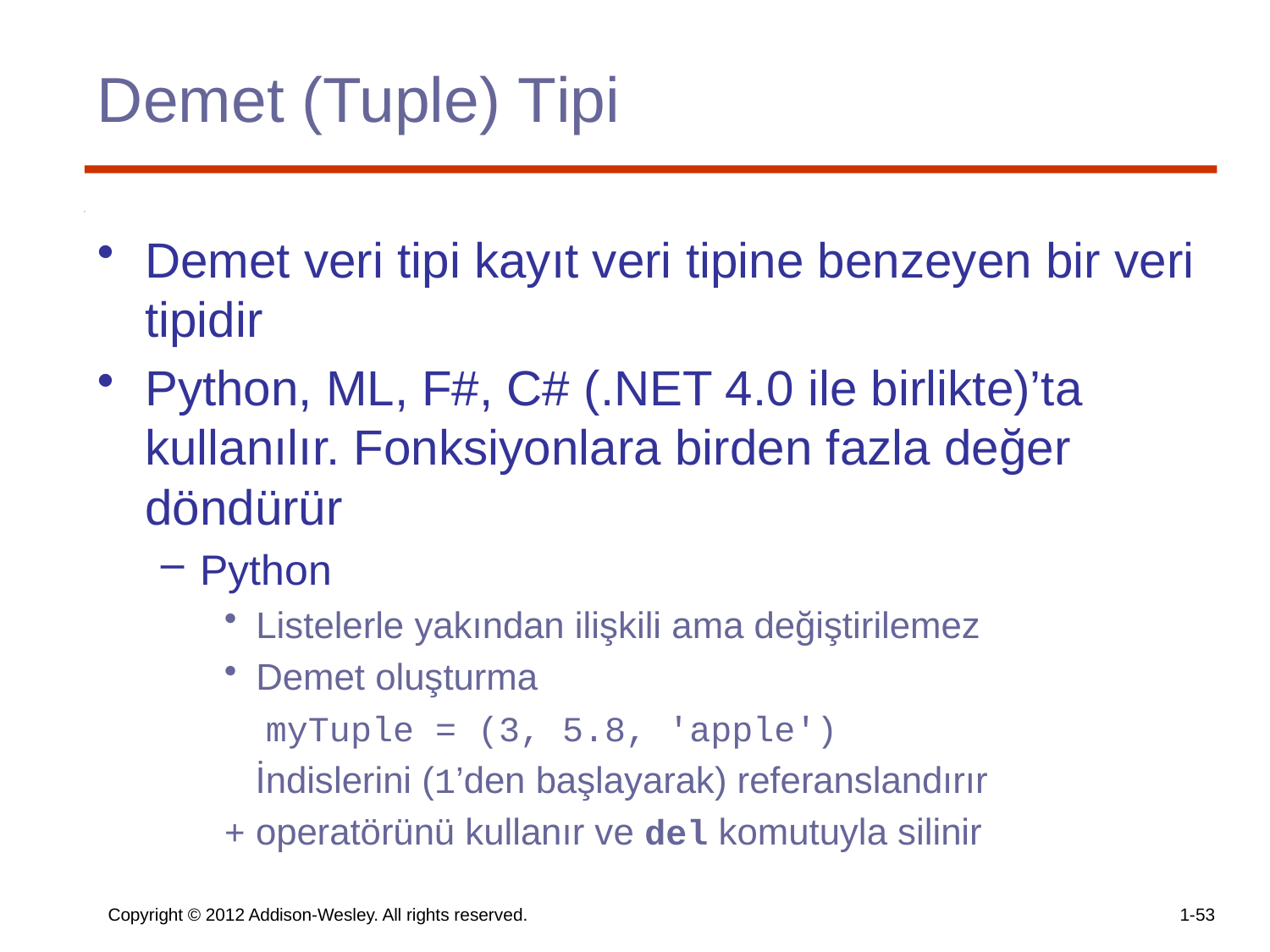

# Demet (Tuple) Tipi
Demet veri tipi kayıt veri tipine benzeyen bir veri tipidir
Python, ML, F#, C# (.NET 4.0 ile birlikte)’ta kullanılır. Fonksiyonlara birden fazla değer döndürür
Python
Listelerle yakından ilişkili ama değiştirilemez
Demet oluşturma
    myTuple = (3, 5.8, ′apple′)
   İndislerini (1’den başlayarak) referanslandırır
+ operatörünü kullanır ve del komutuyla silinir
Copyright © 2012 Addison-Wesley. All rights reserved.
1-53